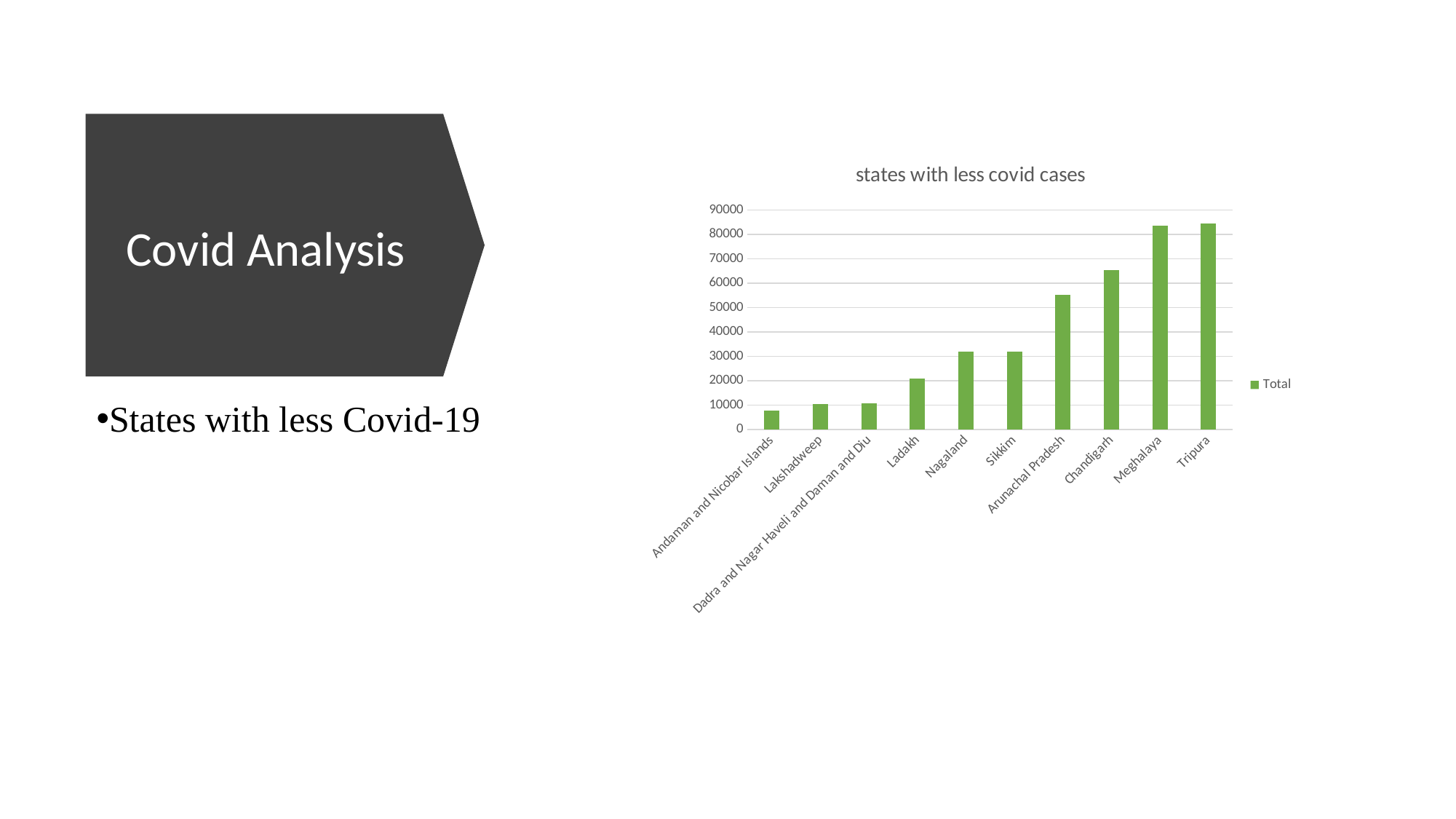

# Covid Analysis

### Chart: states with less covid cases

| Category | Total |
|---|---|
| Andaman and Nicobar Islands | 7651.0 |
| Lakshadweep | 10365.0 |
| Dadra and Nagar Haveli and Daman and Diu | 10681.0 |
| Ladakh | 20962.0 |
| Nagaland | 31842.0 |
| Sikkim | 31979.0 |
| Arunachal Pradesh | 55155.0 |
| Chandigarh | 65351.0 |
| Meghalaya | 83627.0 |
| Tripura | 84468.0 |
States with less Covid-19